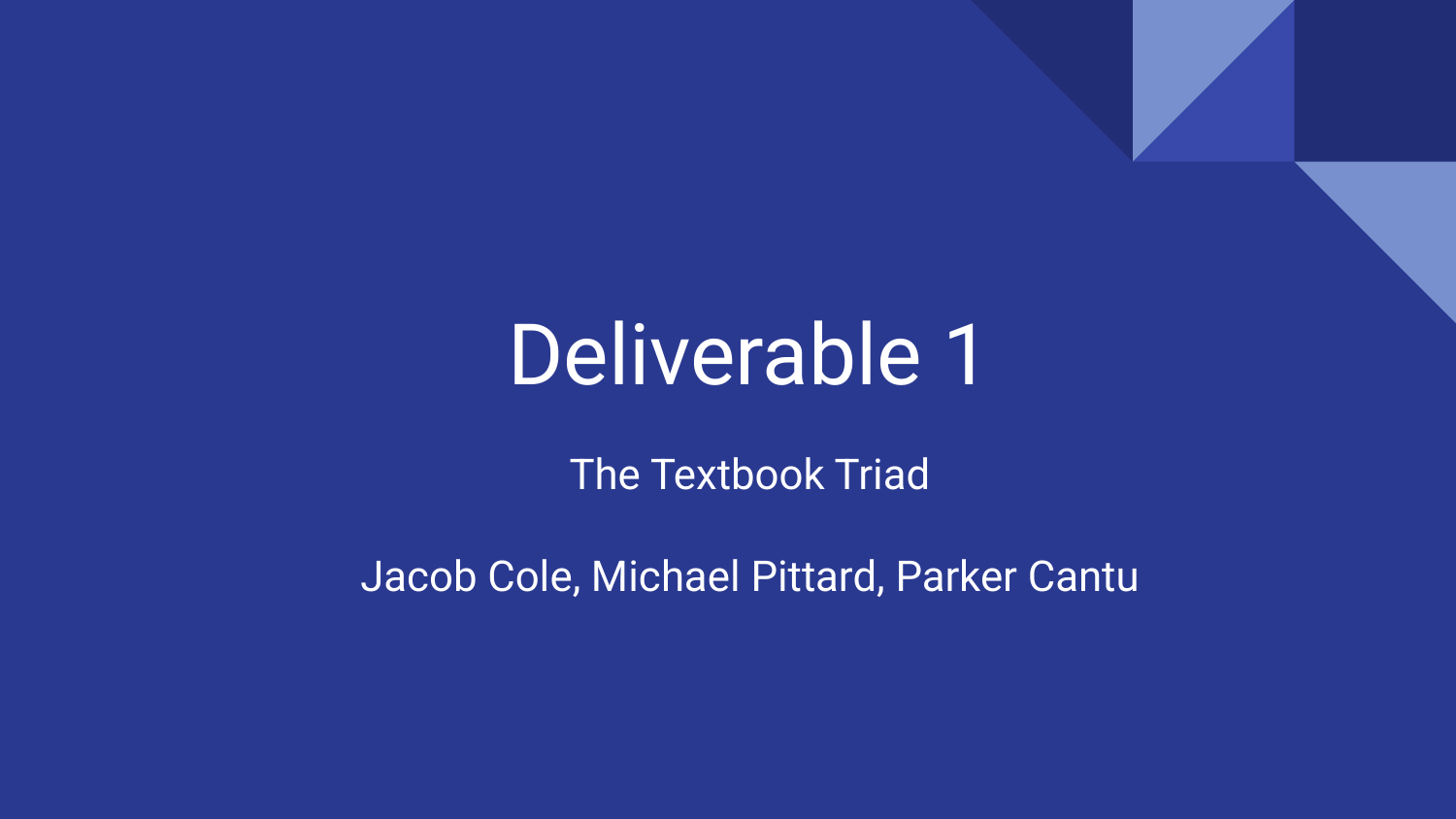

# Deliverable 1
The Textbook Triad

Jacob Cole, Michael Pittard, Parker Cantu